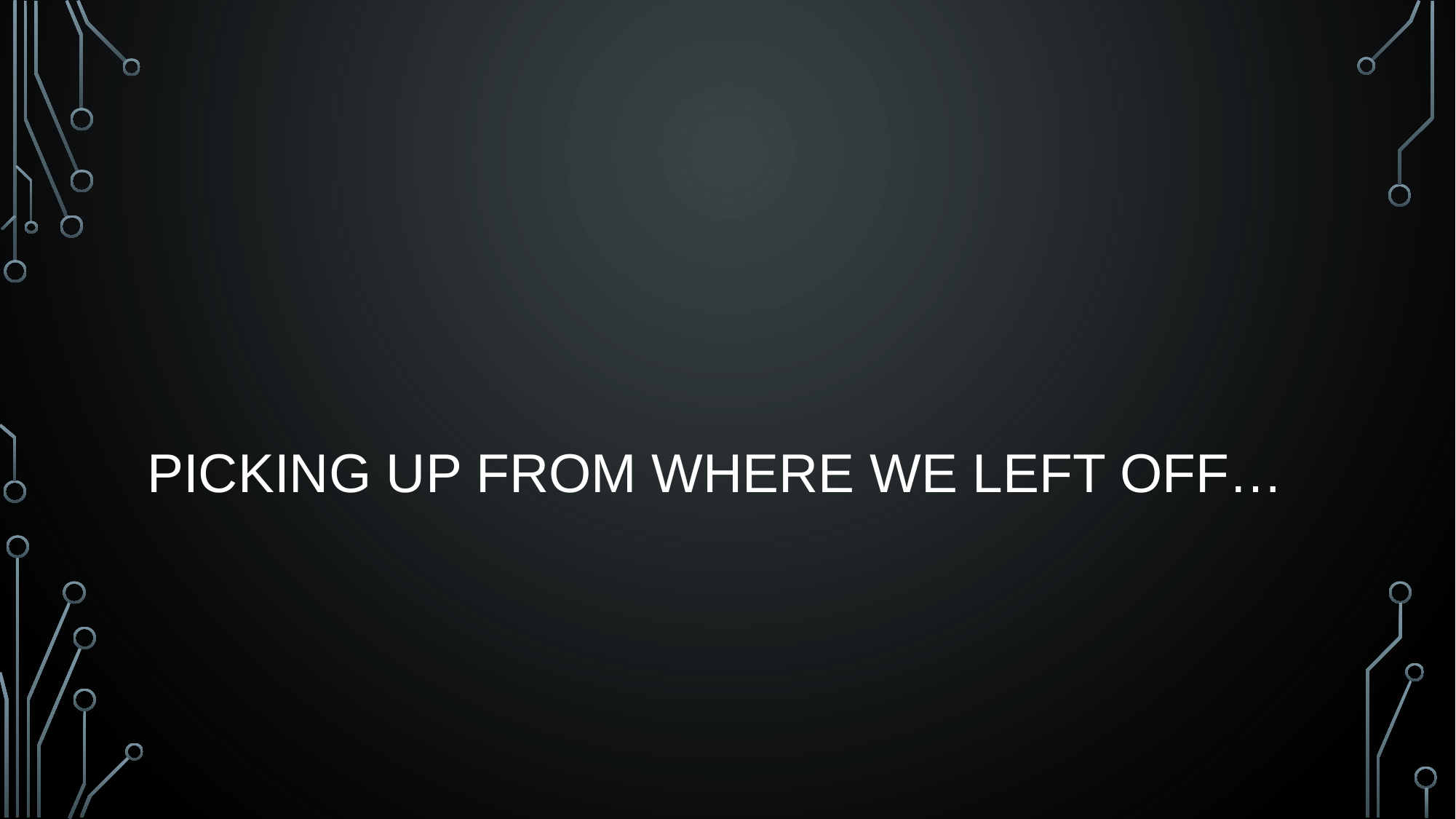

# Picking up from where we left off…